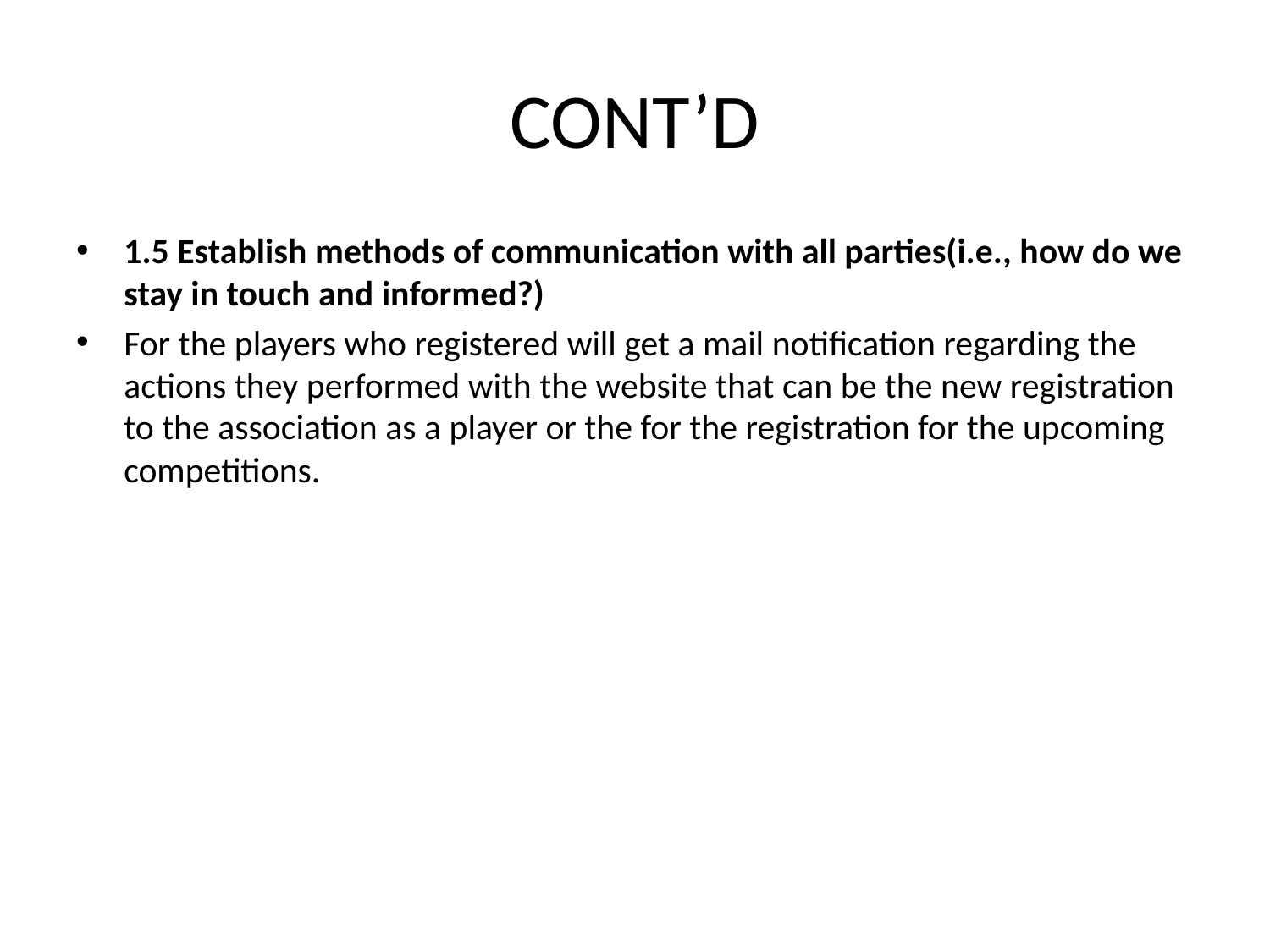

# CONT’D
1.5 Establish methods of communication with all parties(i.e., how do we stay in touch and informed?)
For the players who registered will get a mail notification regarding the actions they performed with the website that can be the new registration to the association as a player or the for the registration for the upcoming competitions.